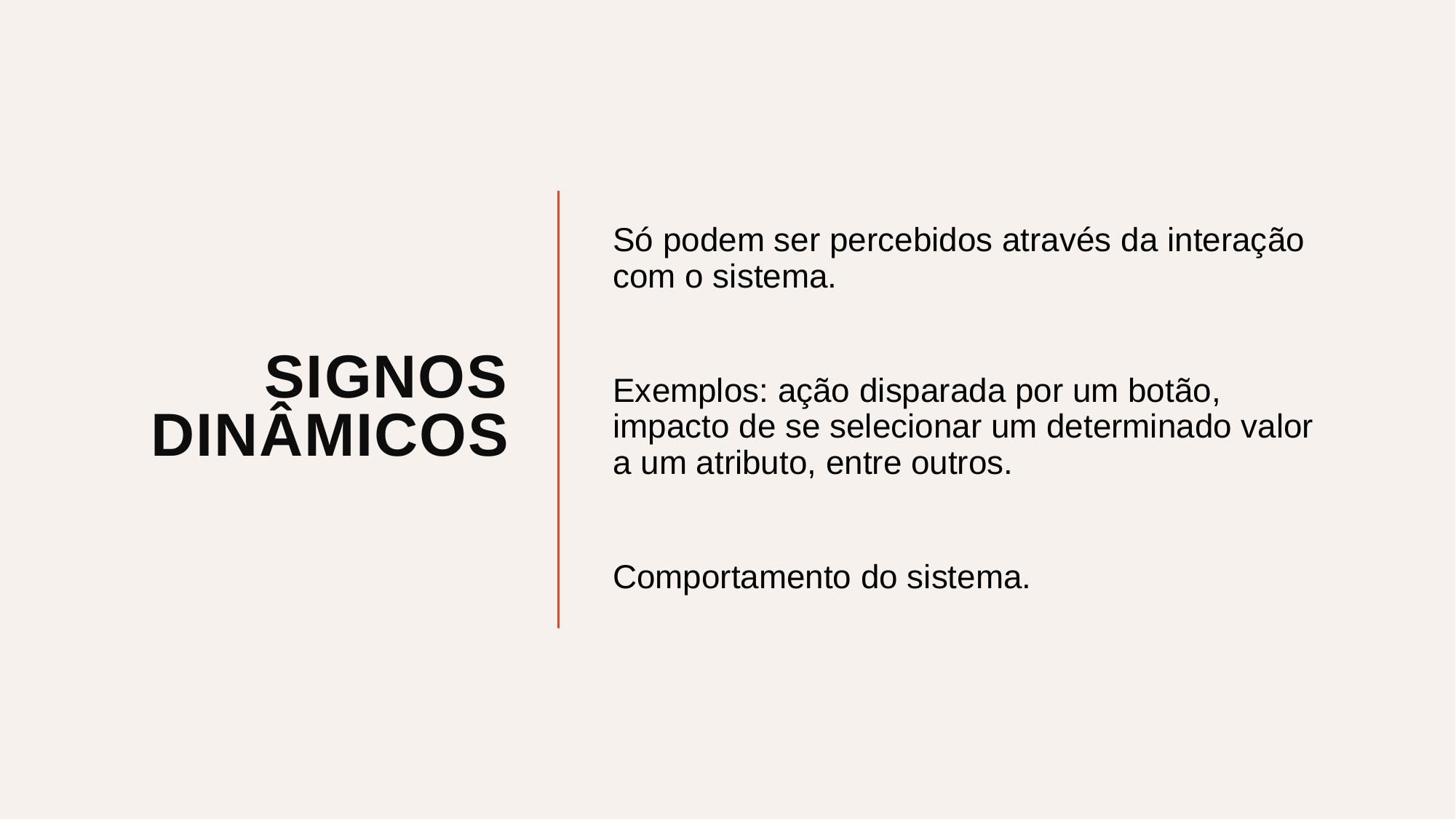

# Signos dinâmicos
Só podem ser percebidos através da interação com o sistema.

Exemplos: ação disparada por um botão, impacto de se selecionar um determinado valor a um atributo, entre outros.

Comportamento do sistema.